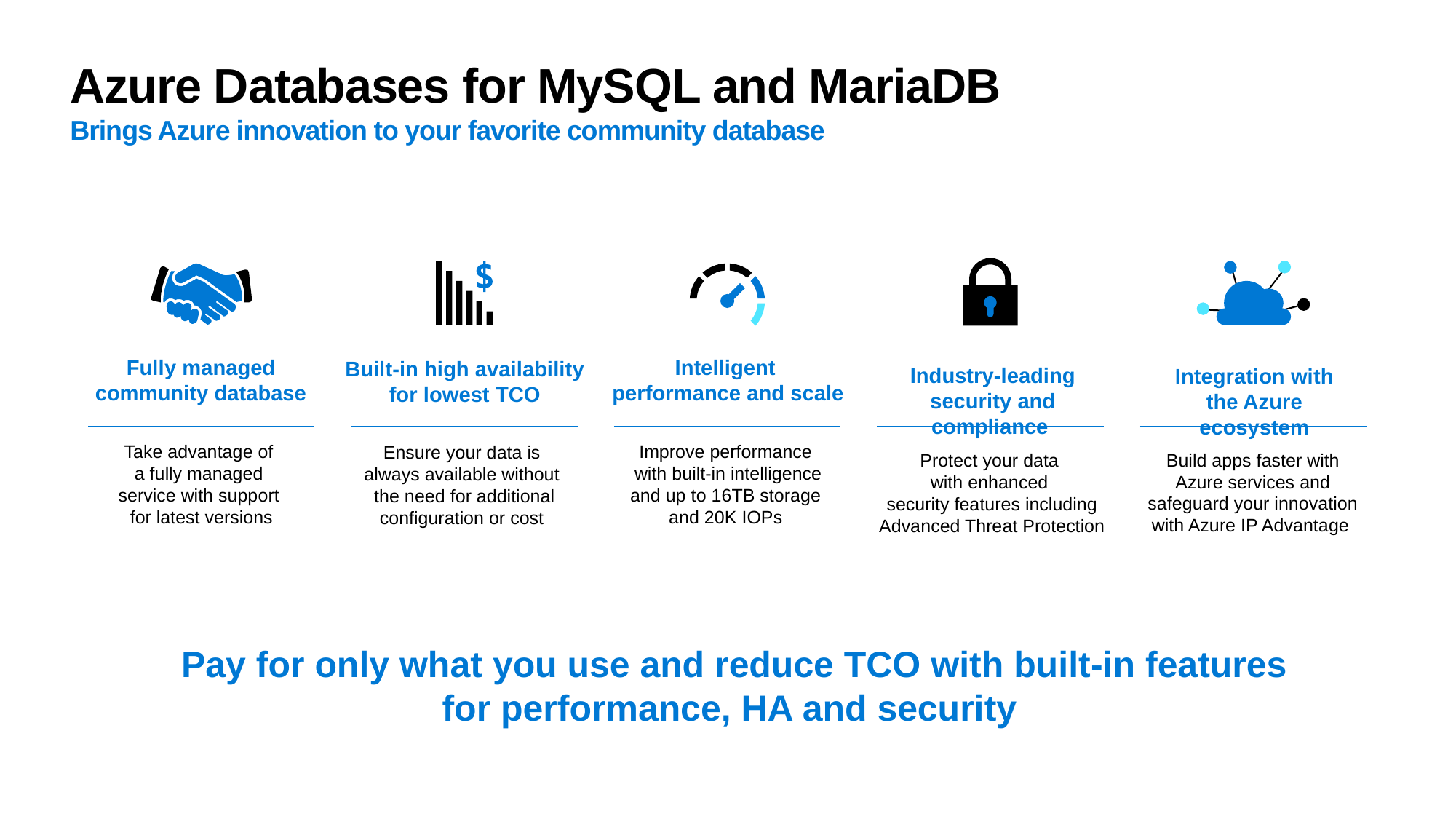

# Azure Databases for MySQL and MariaDB Brings Azure innovation to your favorite community database

Fully managed community database
Intelligent
performance and scale
Built-in high availability for lowest TCO
Industry-leading security and compliance
Integration with the Azure ecosystem
Improve performance
with built-in intelligence and up to 16TB storage
and 20K IOPs
Take advantage of
a fully managed
service with support
for latest versions
Ensure your data is
always available without
the need for additional configuration or cost
Build apps faster with Azure services and safeguard your innovation with Azure IP Advantage
Protect your data
with enhanced
security features including Advanced Threat Protection
Pay for only what you use and reduce TCO with built-in features for performance, HA and security